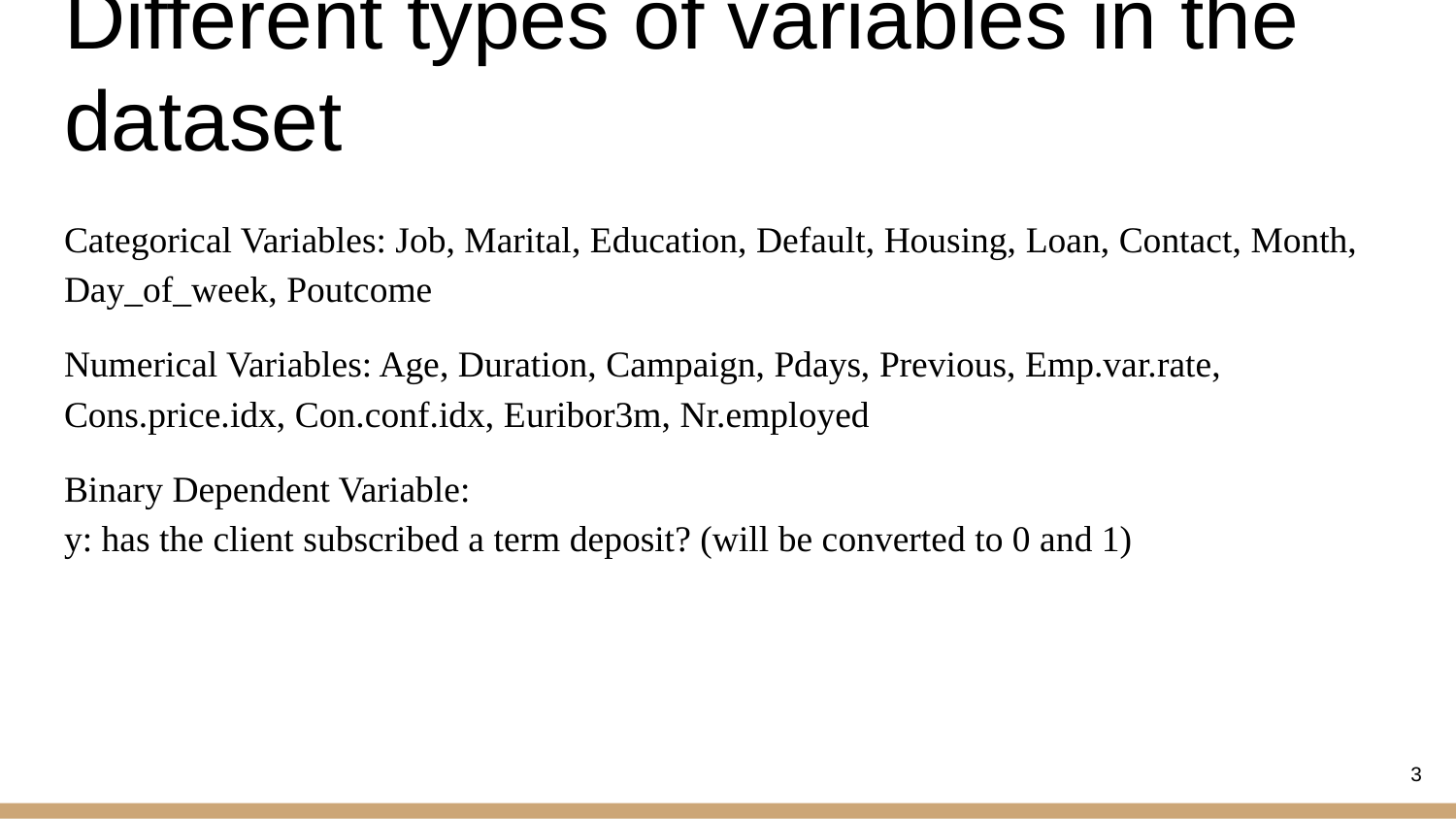

# Different types of variables in the dataset
Categorical Variables: Job, Marital, Education, Default, Housing, Loan, Contact, Month, Day_of_week, Poutcome
Numerical Variables: Age, Duration, Campaign, Pdays, Previous, Emp.var.rate, Cons.price.idx, Con.conf.idx, Euribor3m, Nr.employed
Binary Dependent Variable:
y: has the client subscribed a term deposit? (will be converted to 0 and 1)

3